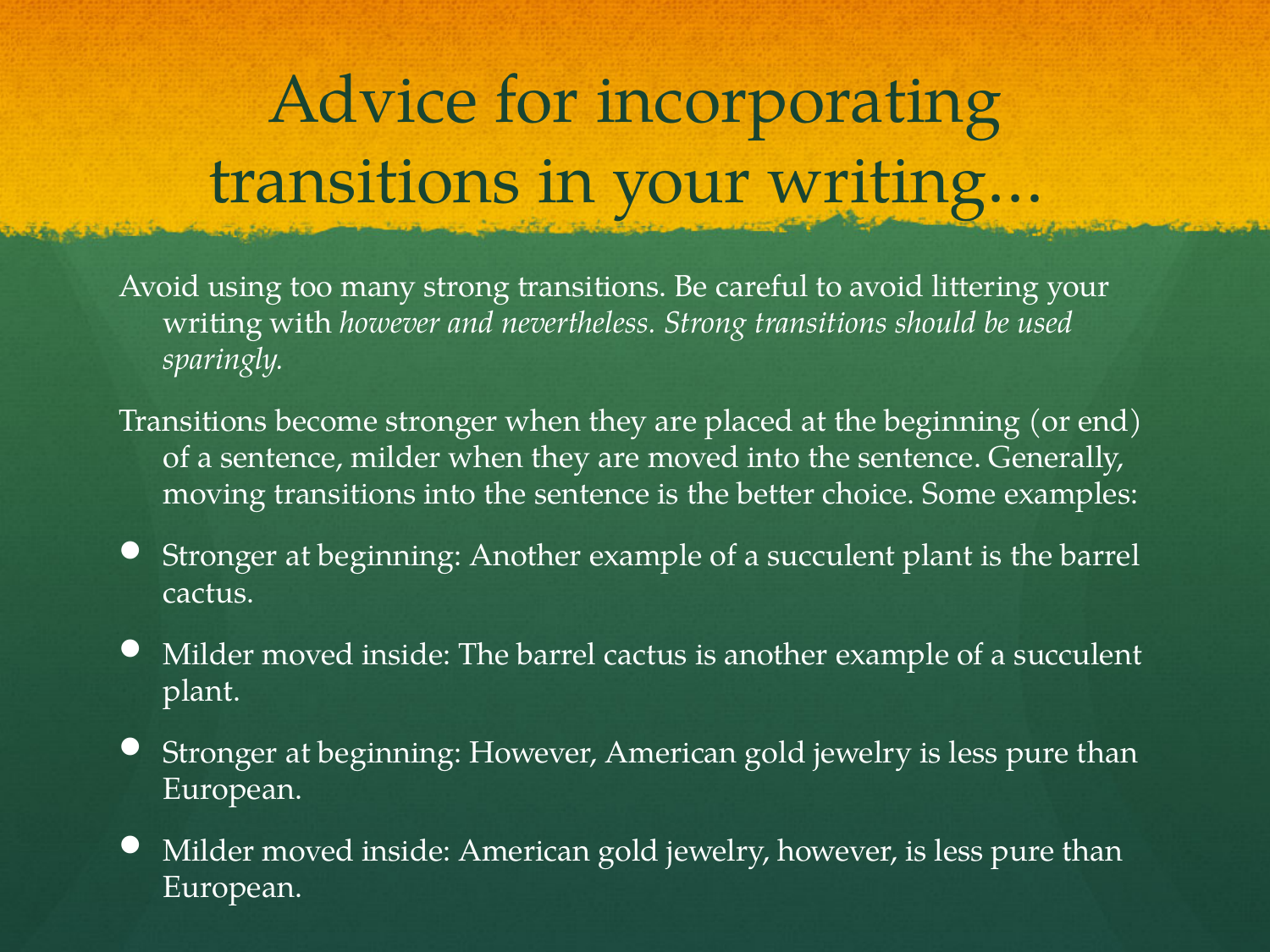

# Advice for incorporating transitions in your writing…
Avoid using too many strong transitions. Be careful to avoid littering your writing with however and nevertheless. Strong transitions should be used sparingly.
Transitions become stronger when they are placed at the beginning (or end) of a sentence, milder when they are moved into the sentence. Generally, moving transitions into the sentence is the better choice. Some examples:
Stronger at beginning: Another example of a succulent plant is the barrel cactus.
Milder moved inside: The barrel cactus is another example of a succulent plant.
Stronger at beginning: However, American gold jewelry is less pure than European.
Milder moved inside: American gold jewelry, however, is less pure than European.